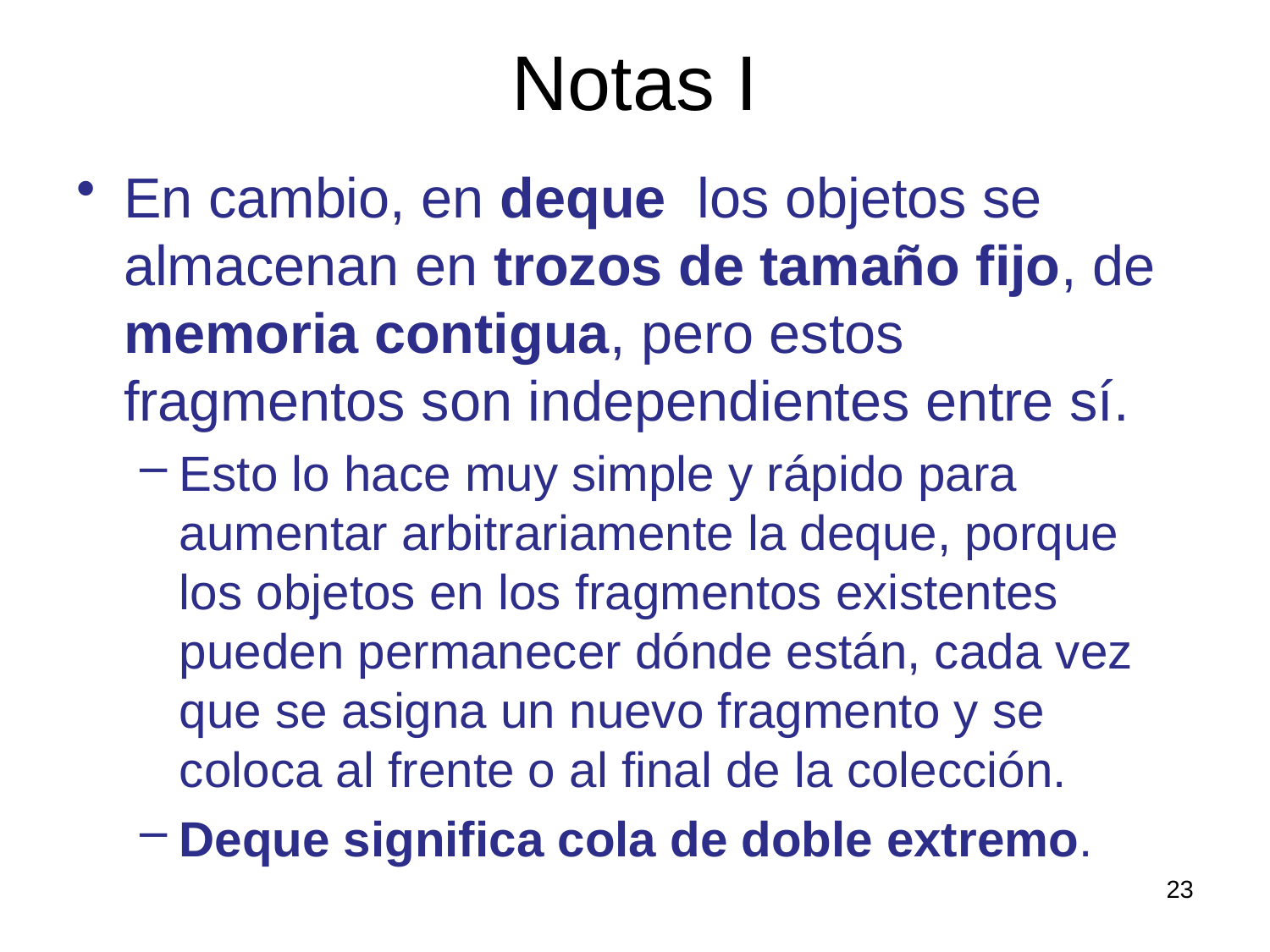

# Notas I
En cambio, en deque  los objetos se almacenan en trozos de tamaño fijo, de memoria contigua, pero estos fragmentos son independientes entre sí.
Esto lo hace muy simple y rápido para aumentar arbitrariamente la deque, porque los objetos en los fragmentos existentes pueden permanecer dónde están, cada vez que se asigna un nuevo fragmento y se coloca al frente o al final de la colección.
Deque significa cola de doble extremo.

23